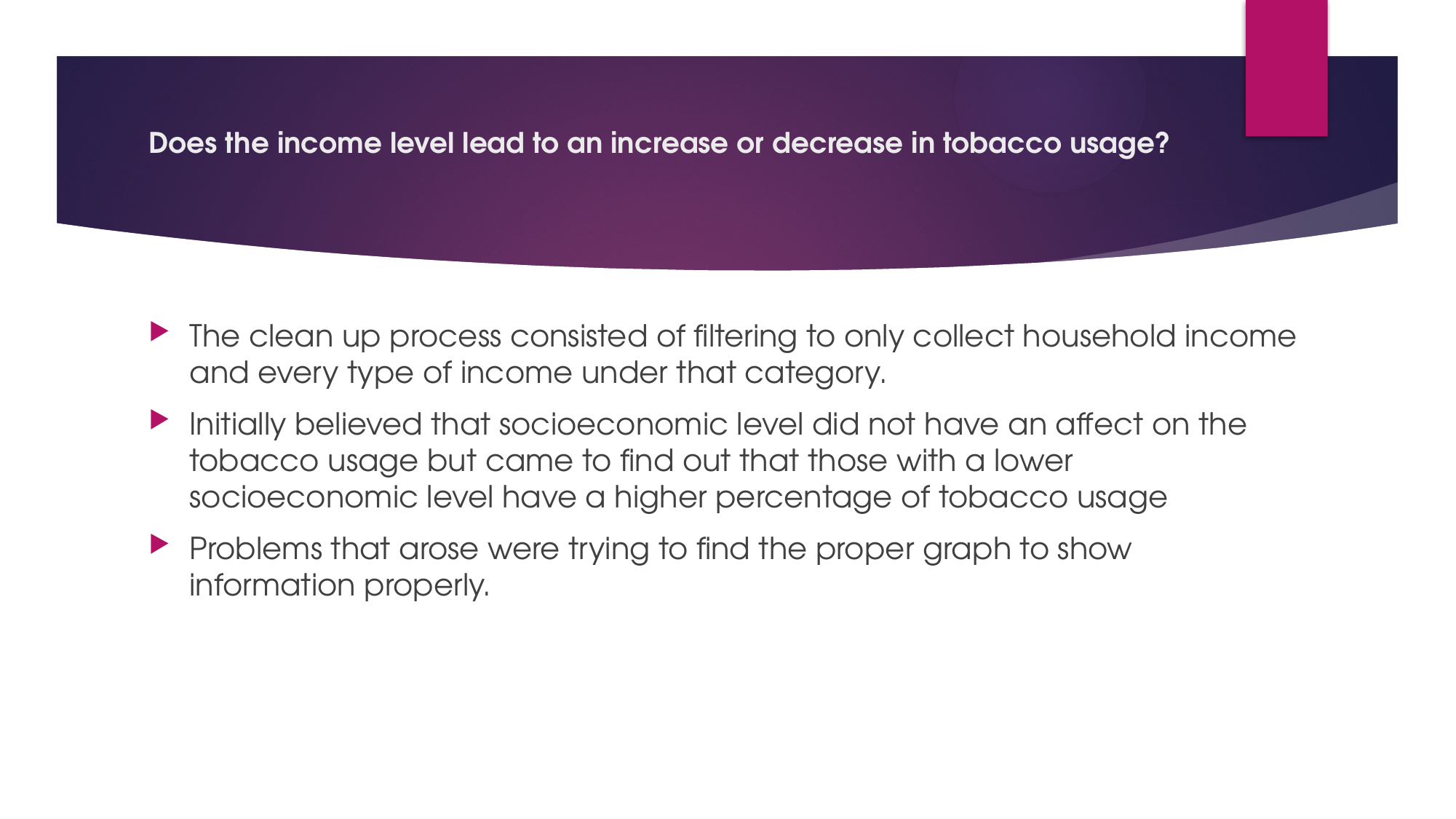

# Does the income level lead to an increase or decrease in tobacco usage?
The clean up process consisted of filtering to only collect household income and every type of income under that category.
Initially believed that socioeconomic level did not have an affect on the tobacco usage but came to find out that those with a lower socioeconomic level have a higher percentage of tobacco usage
Problems that arose were trying to find the proper graph to show information properly.